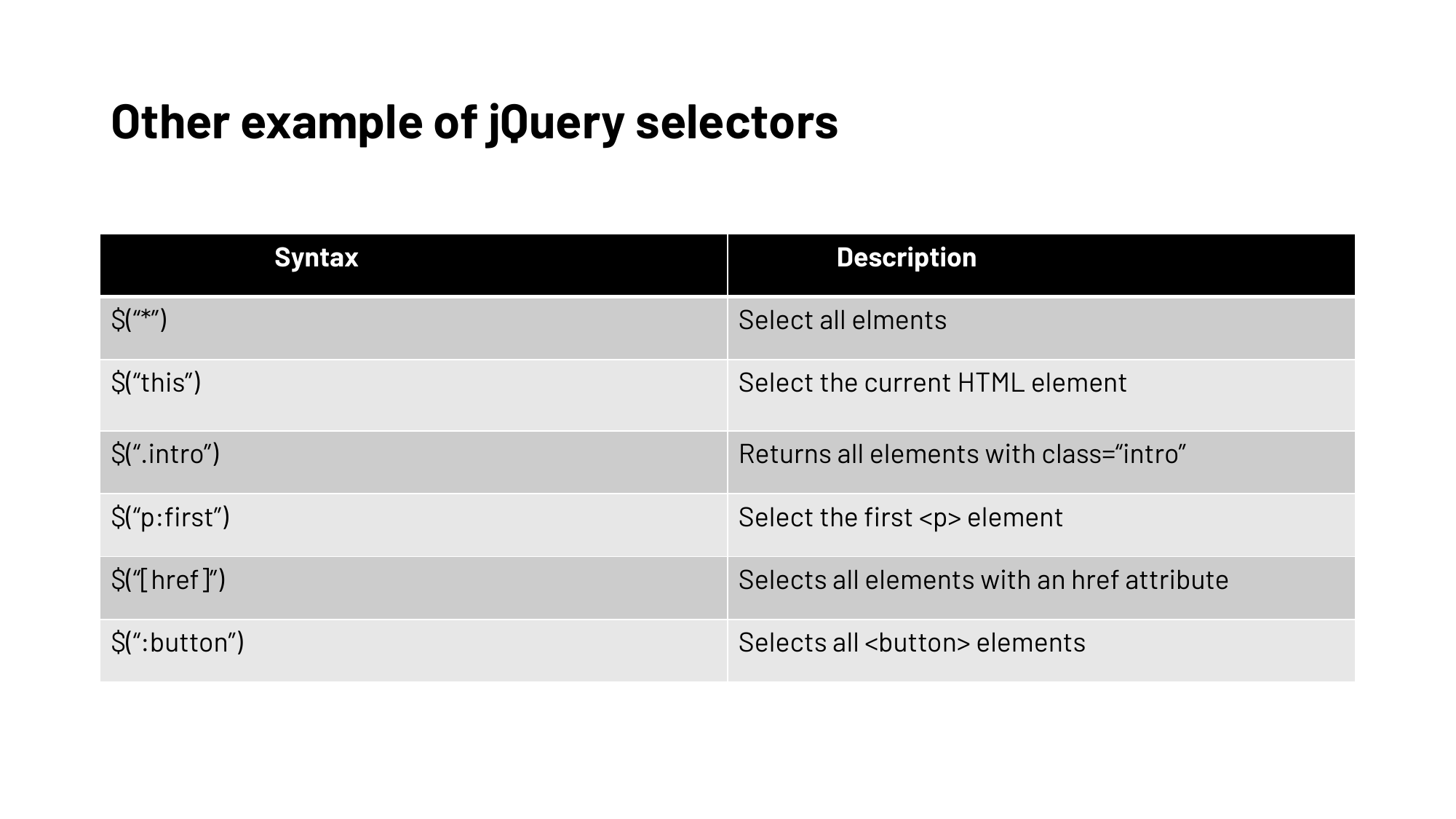

# Other example of jQuery selectors
| Syntax | Description |
| --- | --- |
| $(“\*”) | Select all elments |
| $(“this”) | Select the current HTML element |
| $(“.intro”) | Returns all elements with class=“intro” |
| $(“p:first”) | Select the first <p> element |
| $(“[href]”) | Selects all elements with an href attribute |
| $(“:button”) | Selects all <button> elements |